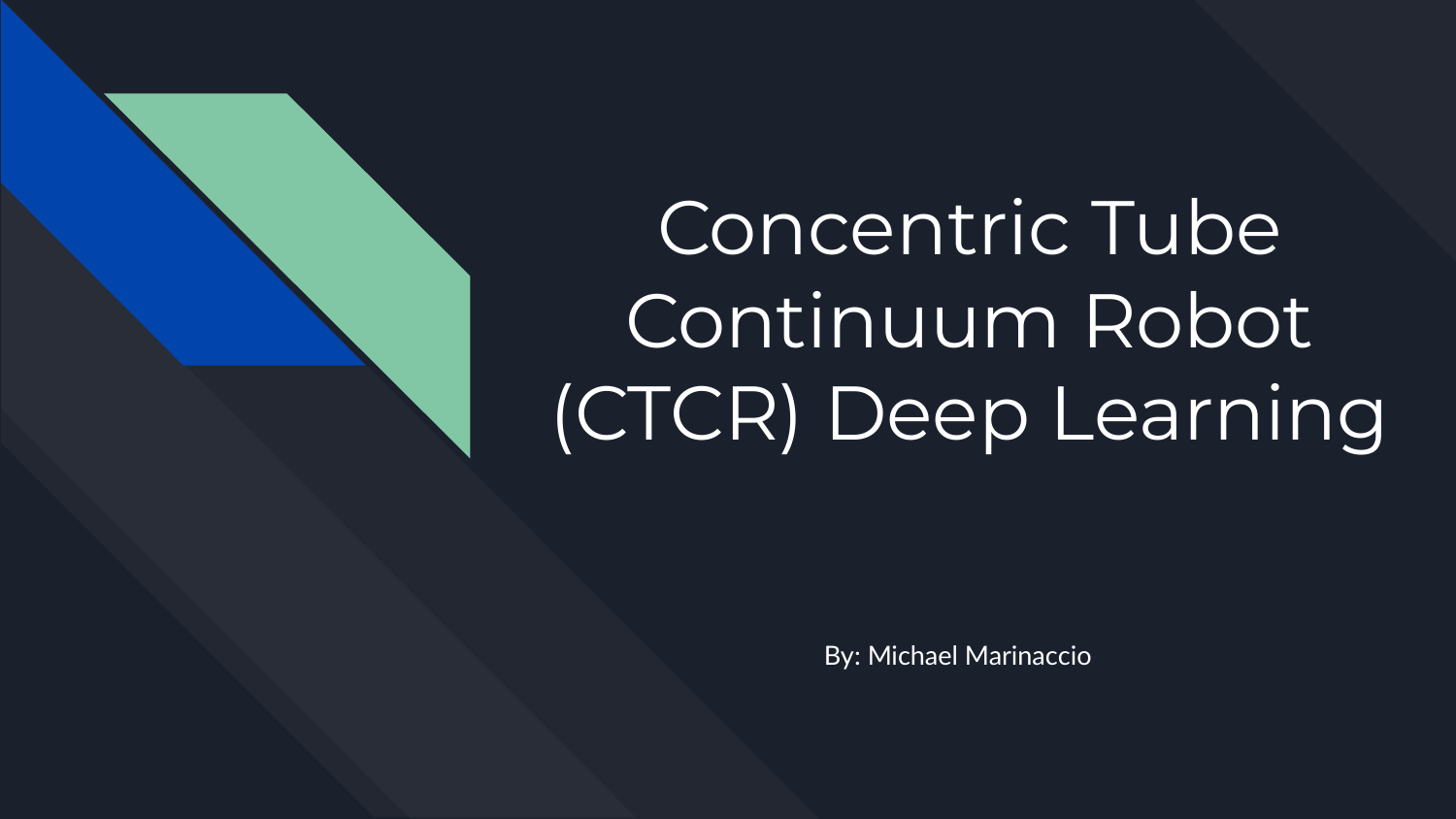

# Concentric Tube Continuum Robot (CTCR) Deep Learning
By: Michael Marinaccio